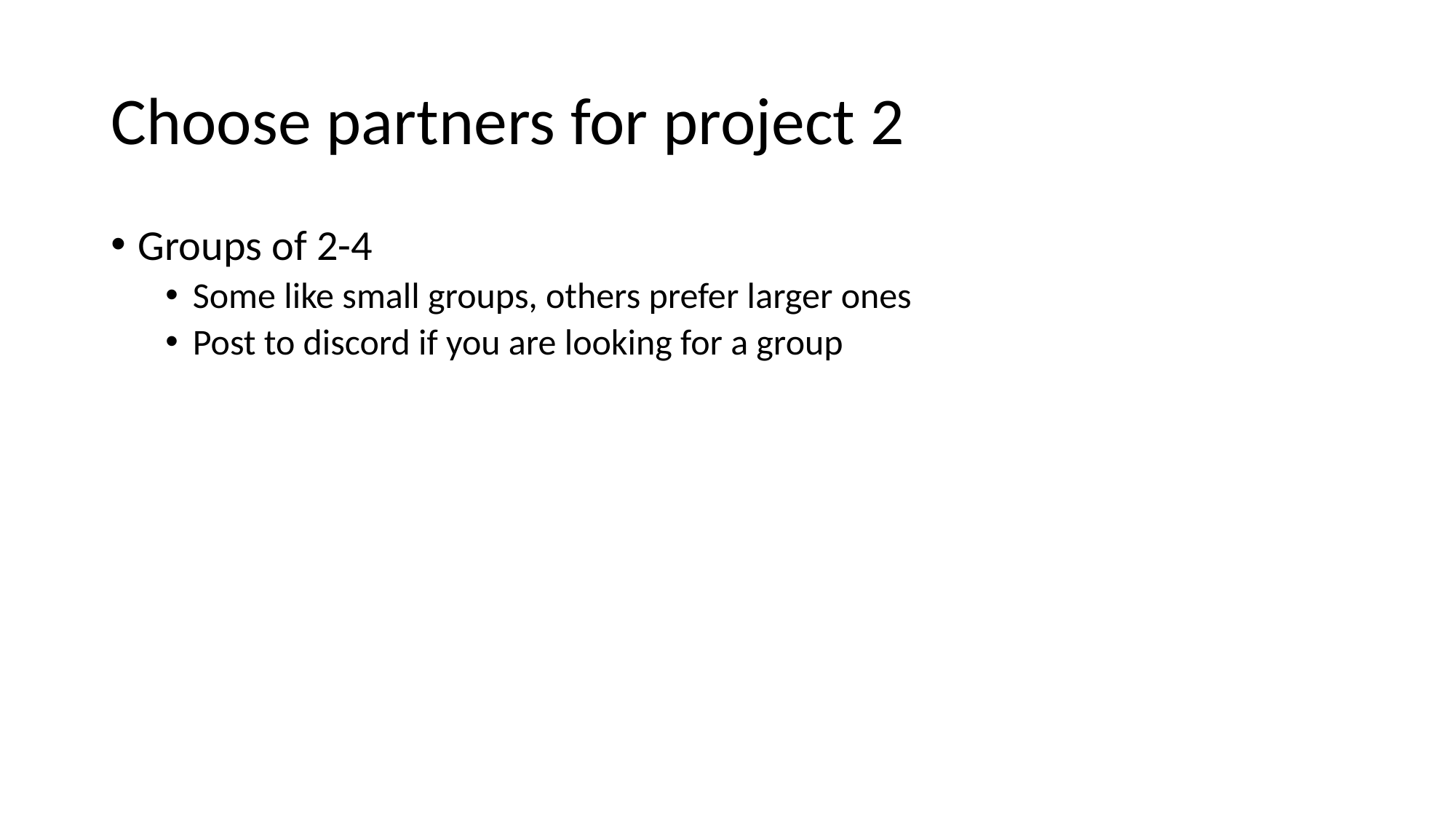

# Choose partners for project 2
Groups of 2-4
Some like small groups, others prefer larger ones
Post to discord if you are looking for a group